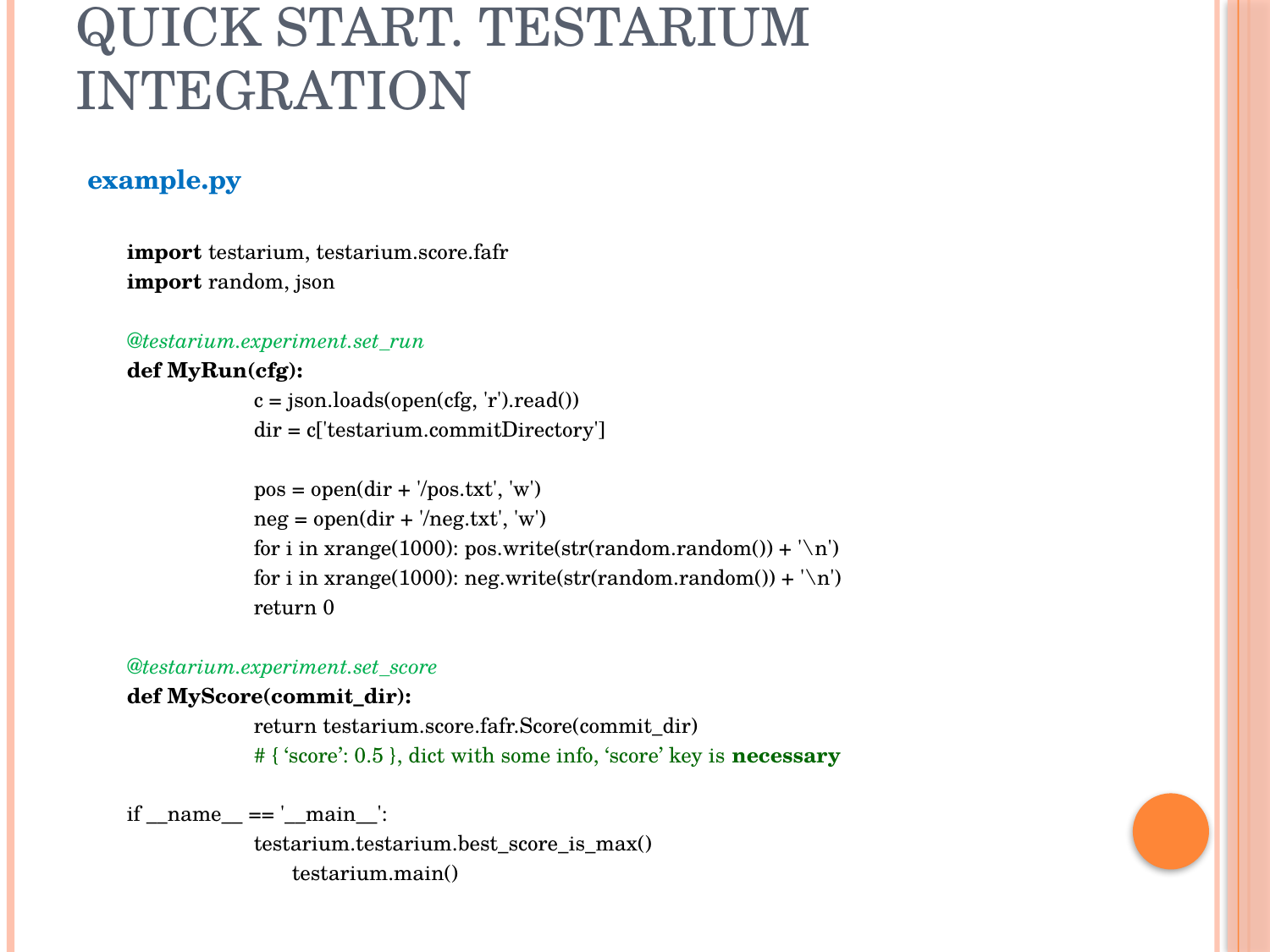

# Quick start. Testarium integration
example.py
import testarium, testarium.score.fafr
import random, json

@testarium.experiment.set_run
def MyRun(cfg):
	c = json.loads(open(cfg, 'r').read())
	dir = c['testarium.commitDirectory']

	pos = open(dir + '/pos.txt', 'w')
	neg = open(dir + '/neg.txt', 'w')
	for i in xrange(1000): pos.write(str(random.random()) + '\n')
	for i in xrange(1000): neg.write(str(random.random()) + '\n')
	return 0

@testarium.experiment.set_score
def MyScore(commit_dir):
	return testarium.score.fafr.Score(commit_dir)
	# { ‘score’: 0.5 }, dict with some info, ‘score’ key is necessary

if __name__ == '__main__':
	testarium.testarium.best_score_is_max()
	testarium.main()